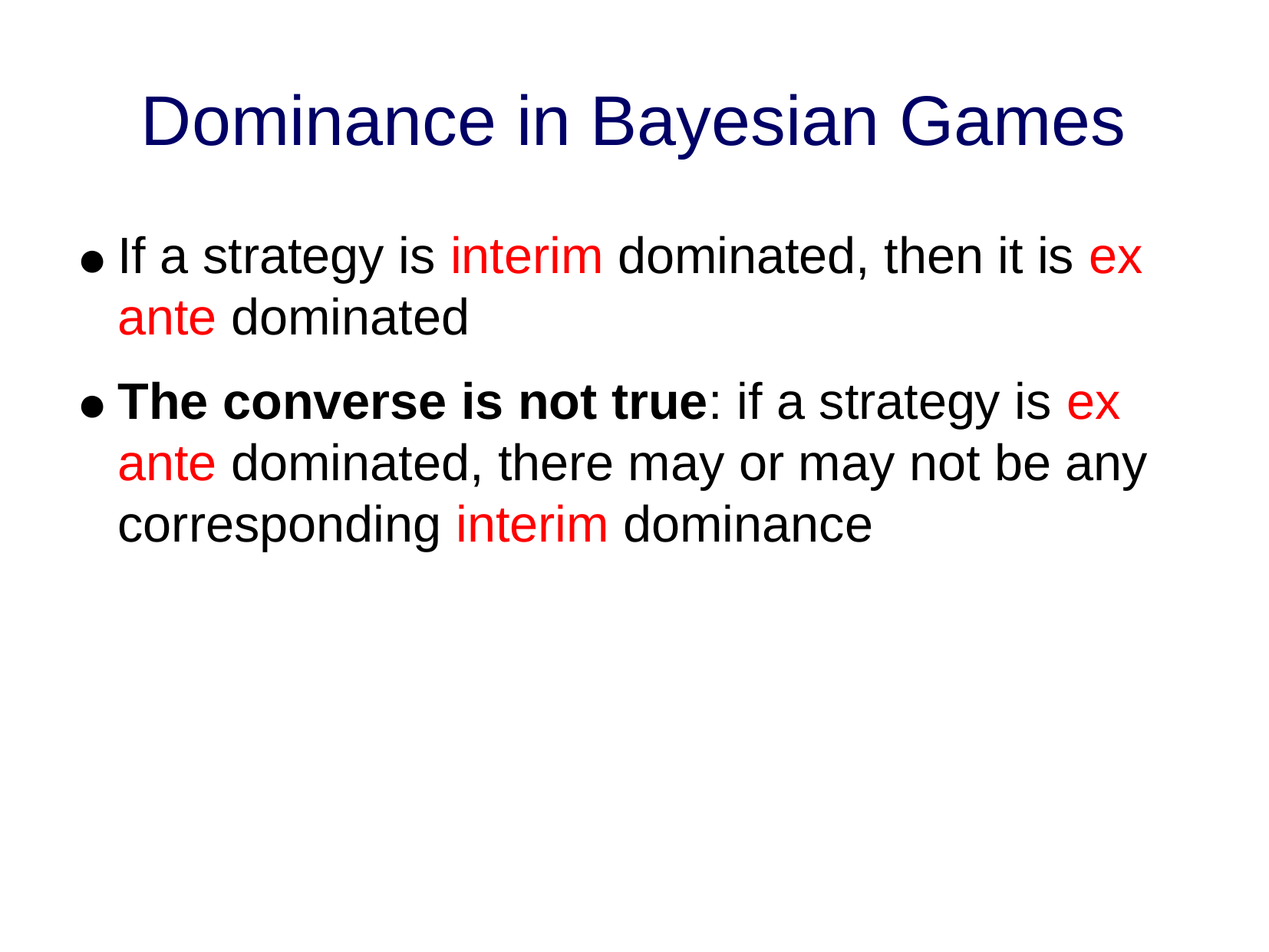

Dominance in Bayesian Games
If a strategy is interim dominated, then it is ex ante dominated
The converse is not true: if a strategy is ex ante dominated, there may or may not be any corresponding interim dominance